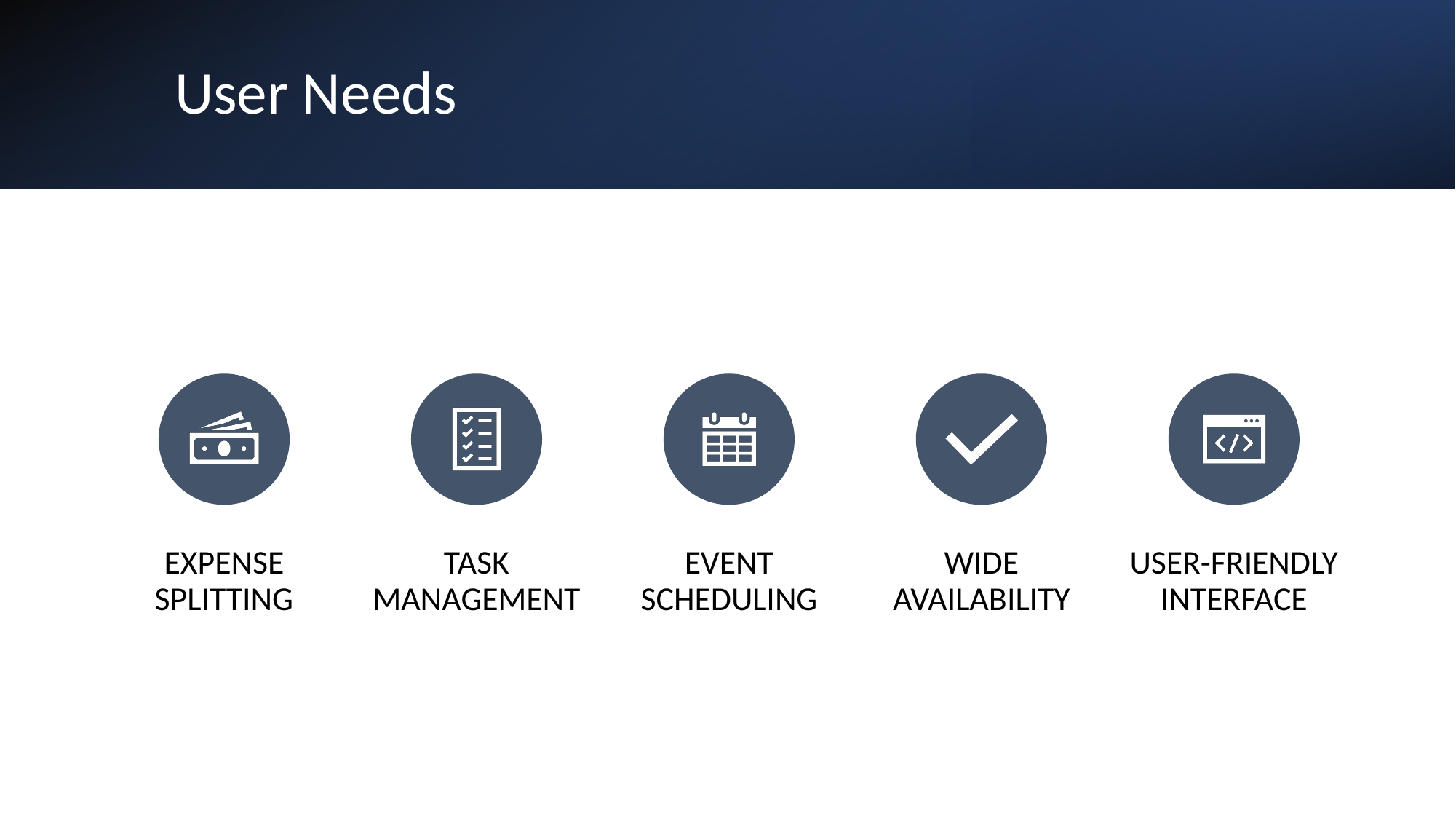

# User Needs
Expense Splitting
Task Management
Event Scheduling
Wide Availability
User-Friendly Interface
4